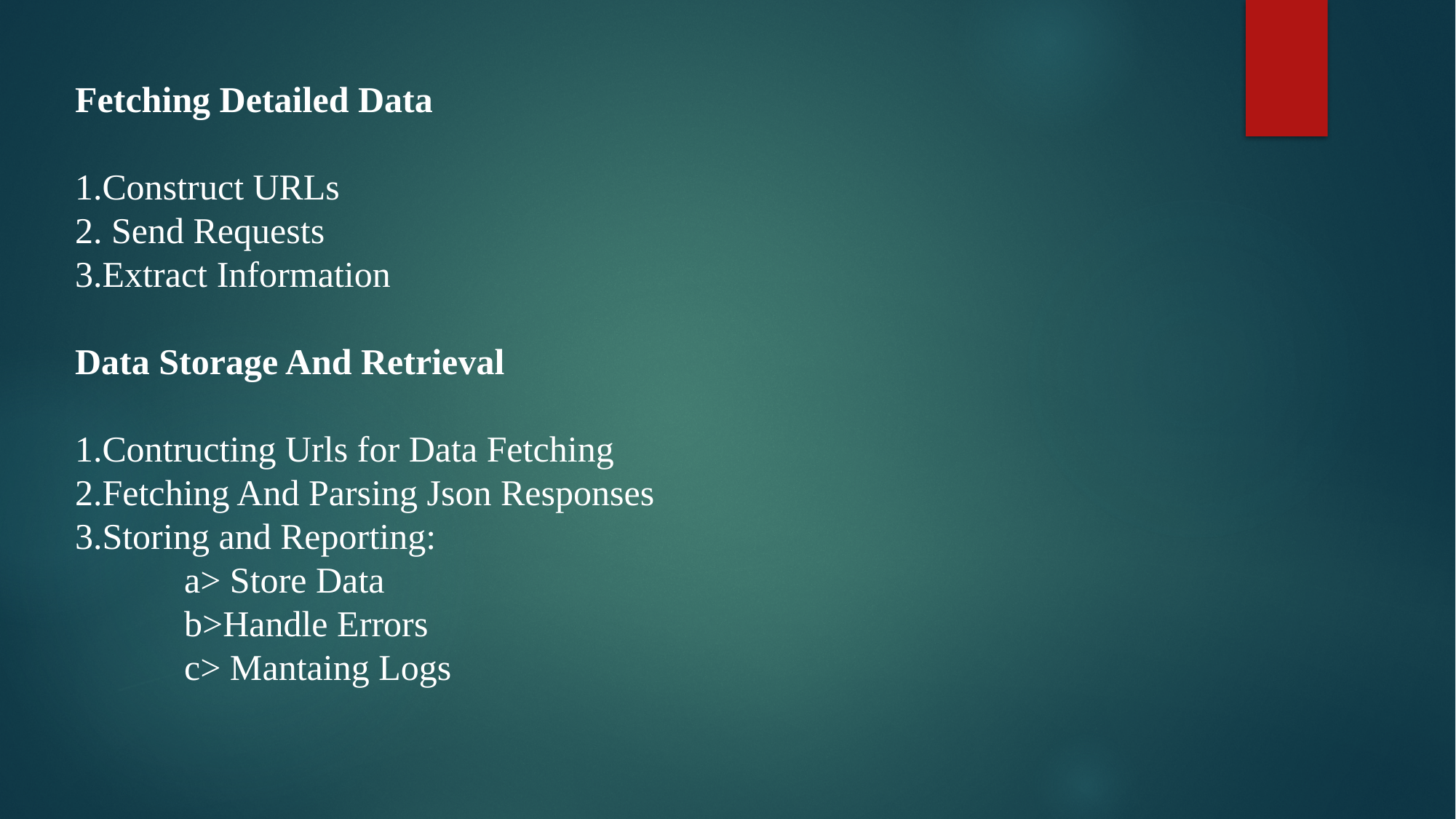

Fetching Detailed Data

1.Construct URLs
2. Send Requests
3.Extract Information

Data Storage And Retrieval

1.Contructing Urls for Data Fetching
2.Fetching And Parsing Json Responses
3.Storing and Reporting:
	a> Store Data
	b>Handle Errors
	c> Mantaing Logs